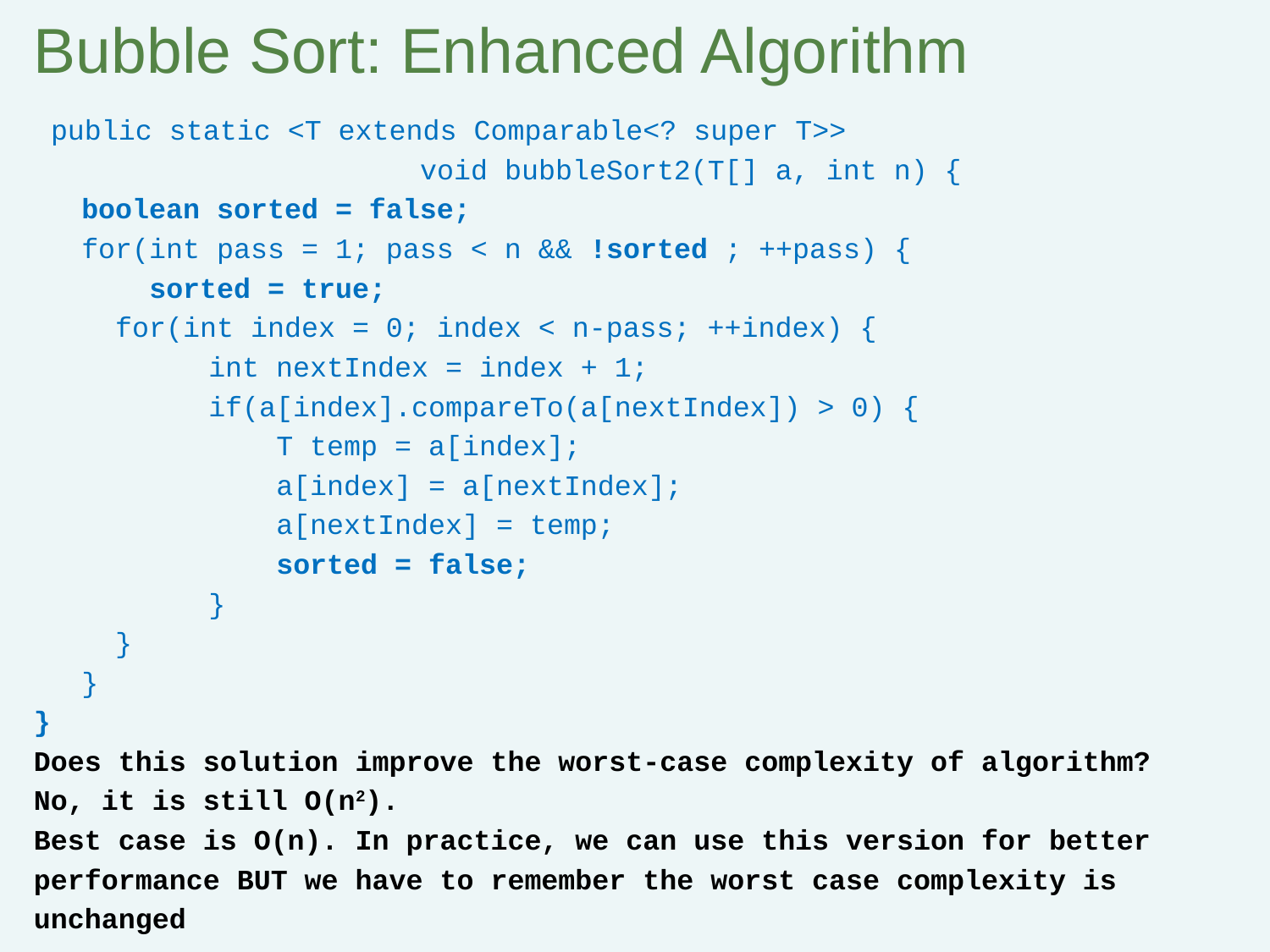

# Bubble Sort: Enhanced Algorithm
 public static <T extends Comparable<? super T>>
			     void bubbleSort2(T[] a, int n) {
	boolean sorted = false;
	for(int pass = 1; pass < n && !sorted ; ++pass) {
	    sorted = true;
	  for(int index = 0; index < n-pass; ++index) {
		int nextIndex = index + 1;
		if(a[index].compareTo(a[nextIndex]) > 0) {
		    T temp = a[index];
		    a[index] = a[nextIndex];
		    a[nextIndex] = temp;
		    sorted = false;
		}
	  }
	}
}
Does this solution improve the worst-case complexity of algorithm?
No, it is still O(n2).
Best case is O(n). In practice, we can use this version for better
performance BUT we have to remember the worst case complexity is
unchanged